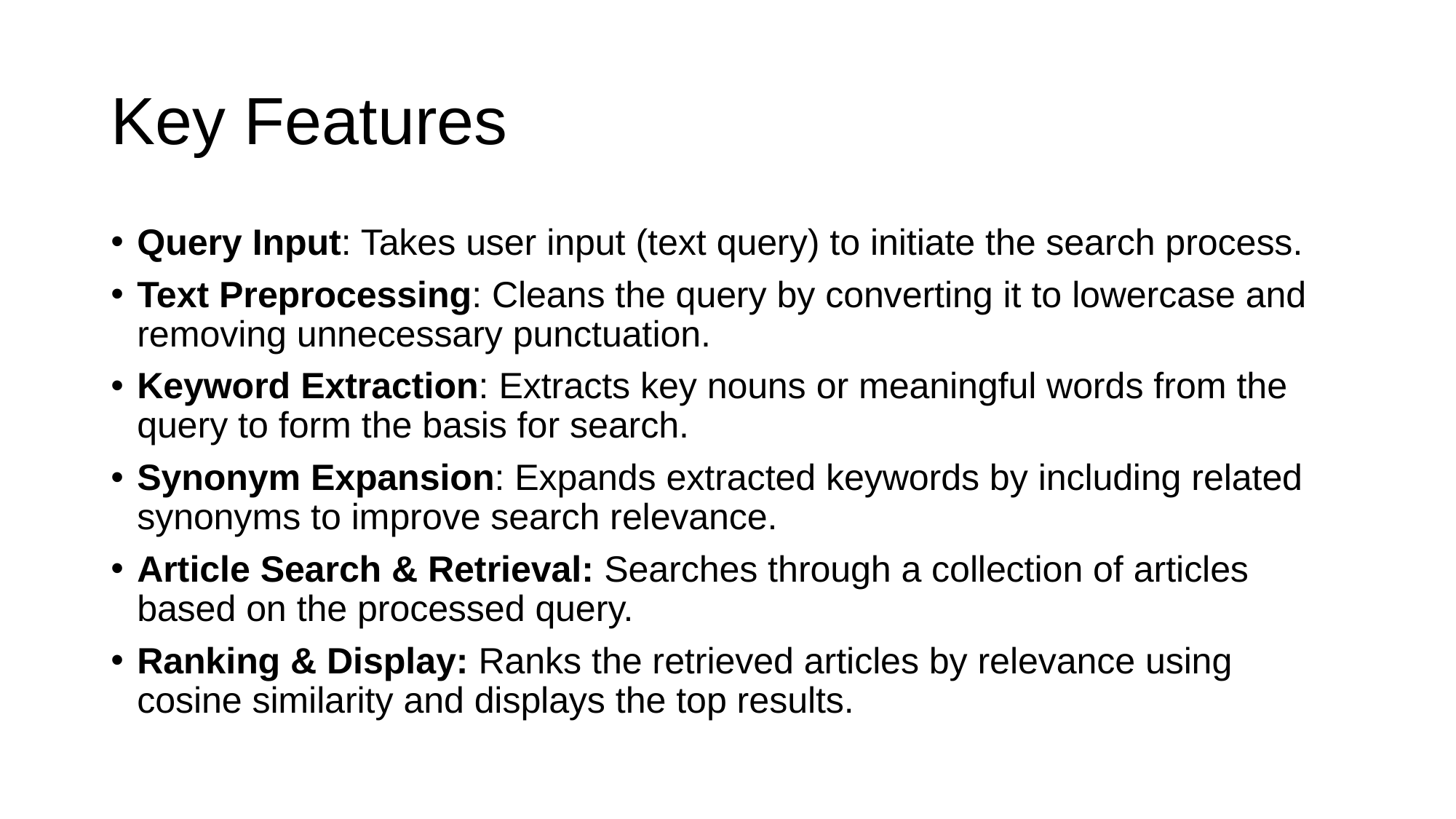

# Key Features
Query Input: Takes user input (text query) to initiate the search process.
Text Preprocessing: Cleans the query by converting it to lowercase and removing unnecessary punctuation.
Keyword Extraction: Extracts key nouns or meaningful words from the query to form the basis for search.
Synonym Expansion: Expands extracted keywords by including related synonyms to improve search relevance.
Article Search & Retrieval: Searches through a collection of articles based on the processed query.
Ranking & Display: Ranks the retrieved articles by relevance using cosine similarity and displays the top results.